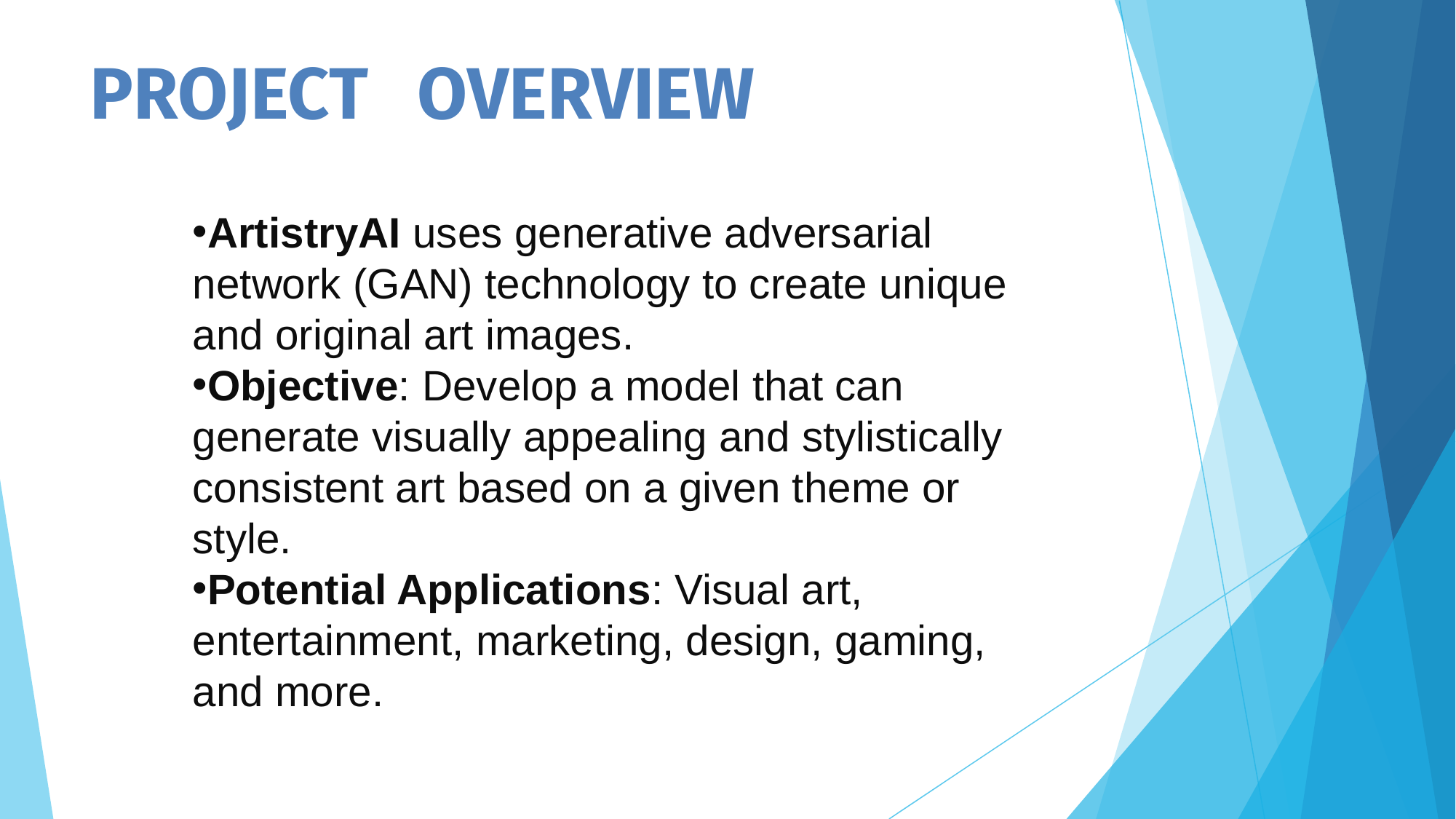

# PROJECT	OVERVIEW
ArtistryAI uses generative adversarial network (GAN) technology to create unique and original art images.
Objective: Develop a model that can generate visually appealing and stylistically consistent art based on a given theme or style.
Potential Applications: Visual art, entertainment, marketing, design, gaming, and more.